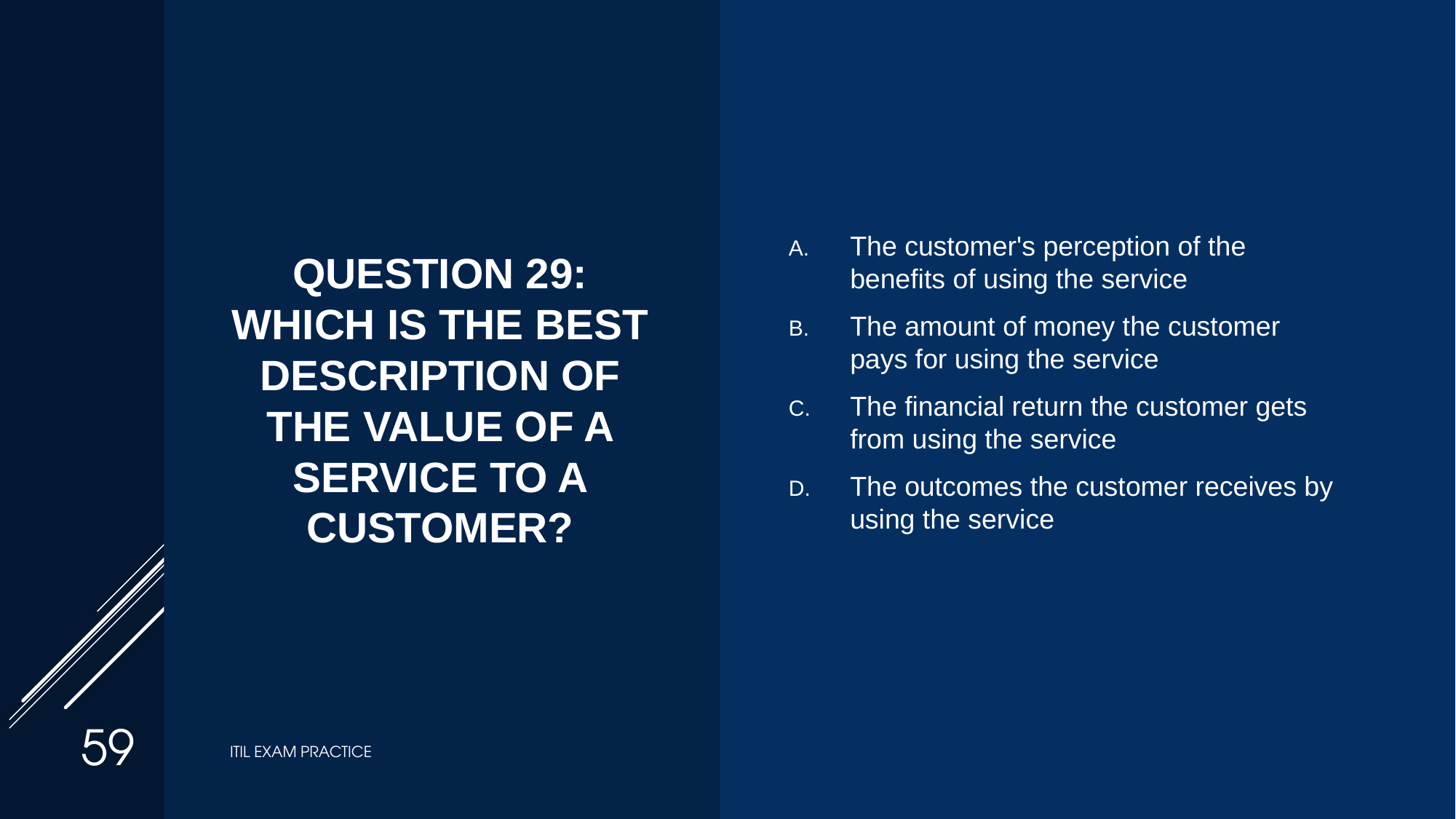

# Question 29: Which is the BEST description of the value of a service to a customer?
The customer's perception of the benefits of using the service
The amount of money the customer pays for using the service
The financial return the customer gets from using the service
The outcomes the customer receives by using the service

59
ITIL EXAM PRACTICE